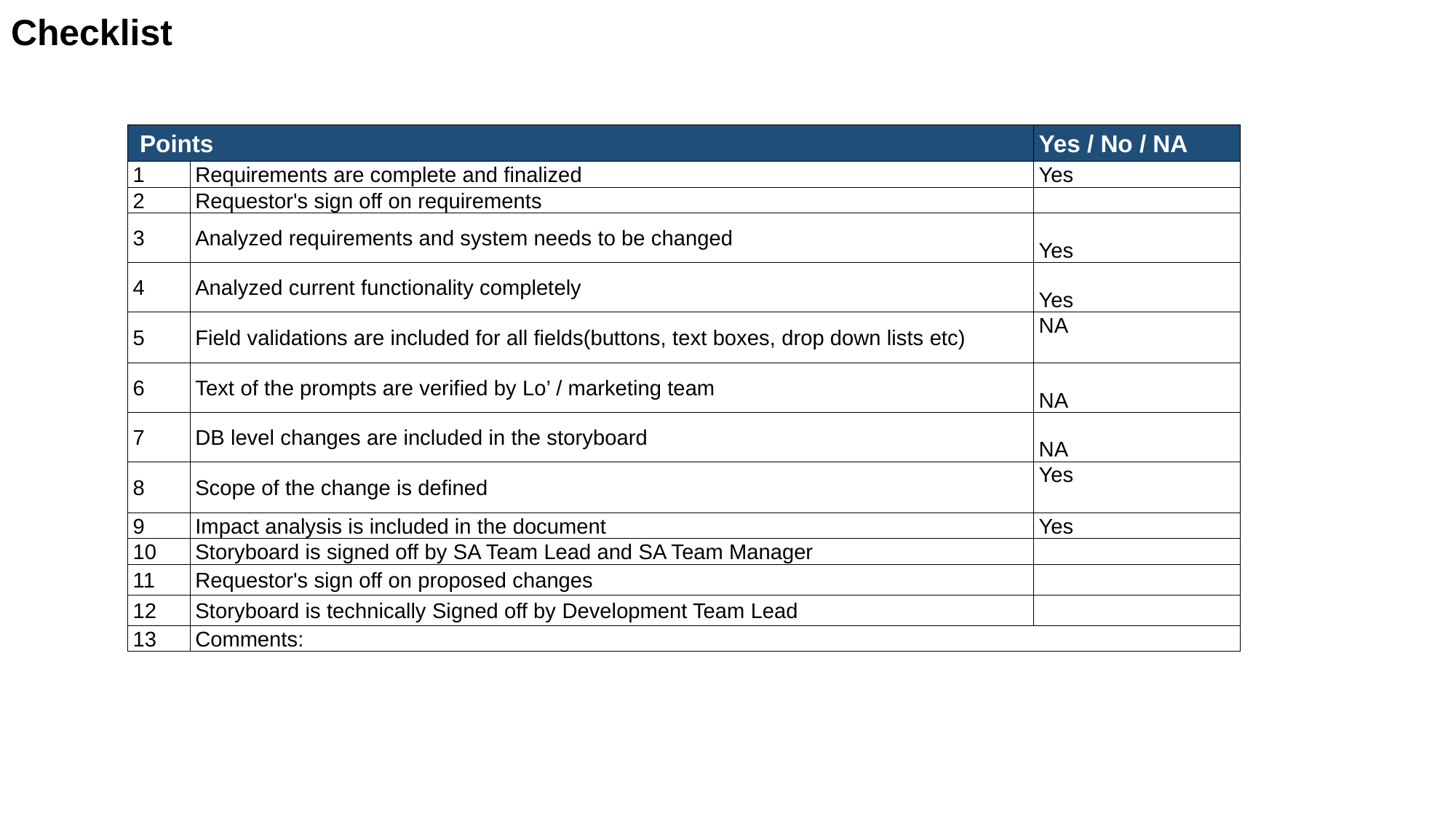

Checklist
| Points |  | Yes / No / NA |
| --- | --- | --- |
| 1 | Requirements are complete and finalized | Yes |
| 2 | Requestor's sign off on requirements |  |
| 3 | Analyzed requirements and system needs to be changed | Yes |
| 4 | Analyzed current functionality completely | Yes |
| 5 | Field validations are included for all fields(buttons, text boxes, drop down lists etc) | NA |
| 6 | Text of the prompts are verified by Lo’ / marketing team | NA |
| 7 | DB level changes are included in the storyboard | NA |
| 8 | Scope of the change is defined | Yes |
| 9 | Impact analysis is included in the document | Yes |
| 10 | Storyboard is signed off by SA Team Lead and SA Team Manager |  |
| 11 | Requestor's sign off on proposed changes |  |
| 12 | Storyboard is technically Signed off by Development Team Lead |  |
| 13 | Comments: |  |